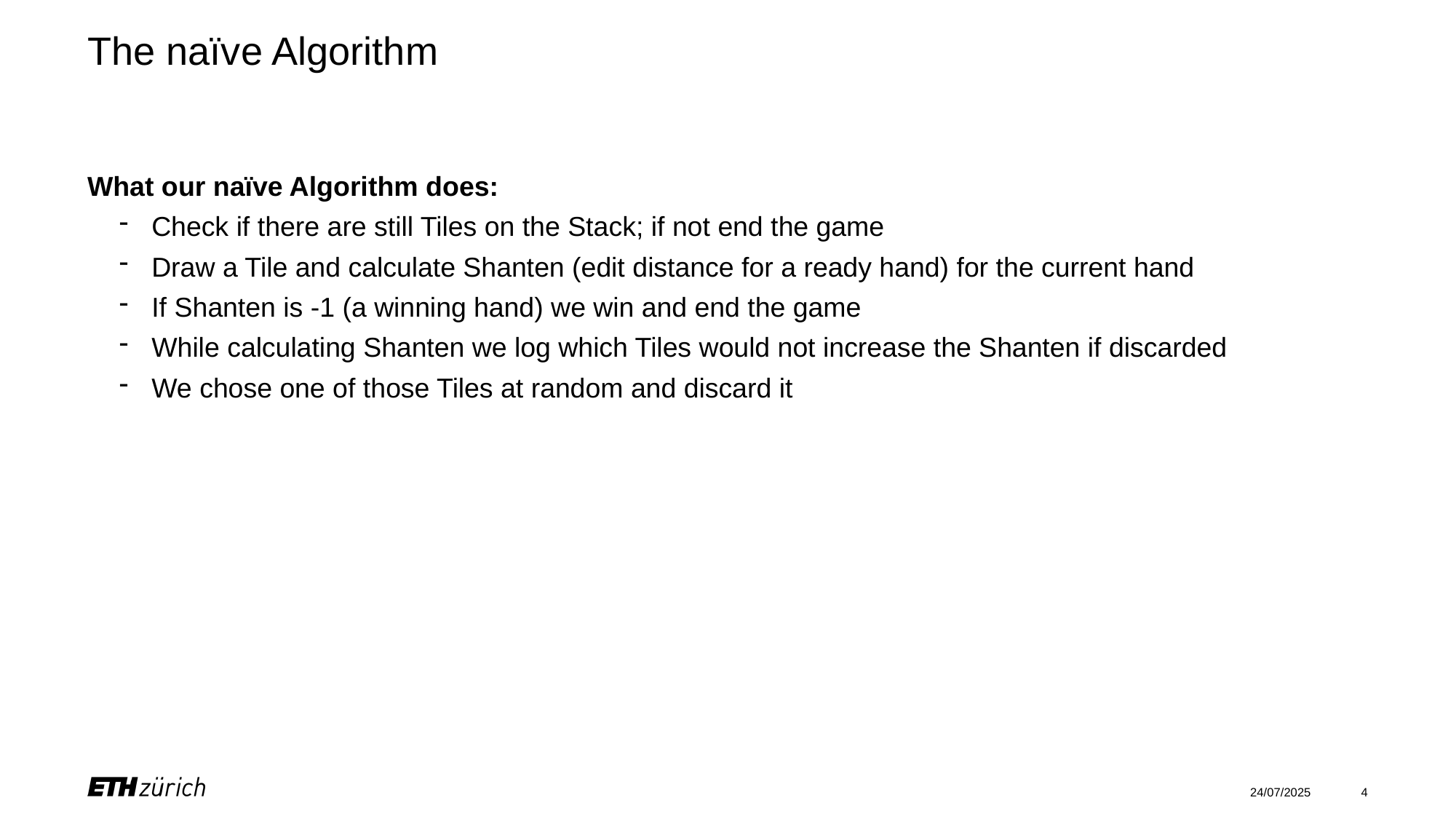

# The naïve Algorithm
What our naïve Algorithm does:
Check if there are still Tiles on the Stack; if not end the game
Draw a Tile and calculate Shanten (edit distance for a ready hand) for the current hand
If Shanten is -1 (a winning hand) we win and end the game
While calculating Shanten we log which Tiles would not increase the Shanten if discarded
We chose one of those Tiles at random and discard it

24/07/2025
4